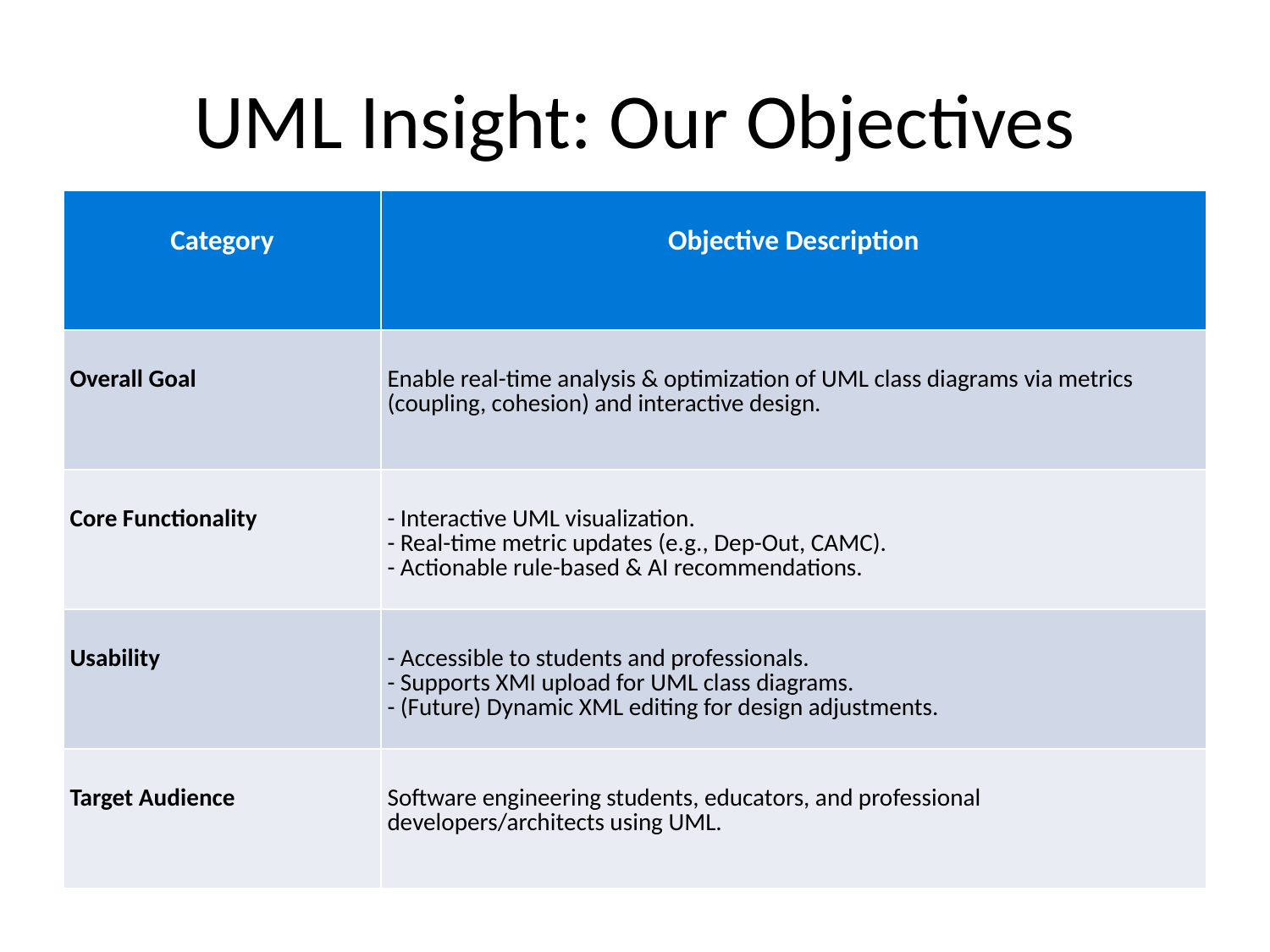

# UML Insight: Our Objectives
| Category | Objective Description |
| --- | --- |
| Overall Goal | Enable real-time analysis & optimization of UML class diagrams via metrics (coupling, cohesion) and interactive design. |
| Core Functionality | - Interactive UML visualization. - Real-time metric updates (e.g., Dep-Out, CAMC). - Actionable rule-based & AI recommendations. |
| Usability | - Accessible to students and professionals. - Supports XMI upload for UML class diagrams. - (Future) Dynamic XML editing for design adjustments. |
| Target Audience | Software engineering students, educators, and professional developers/architects using UML. |